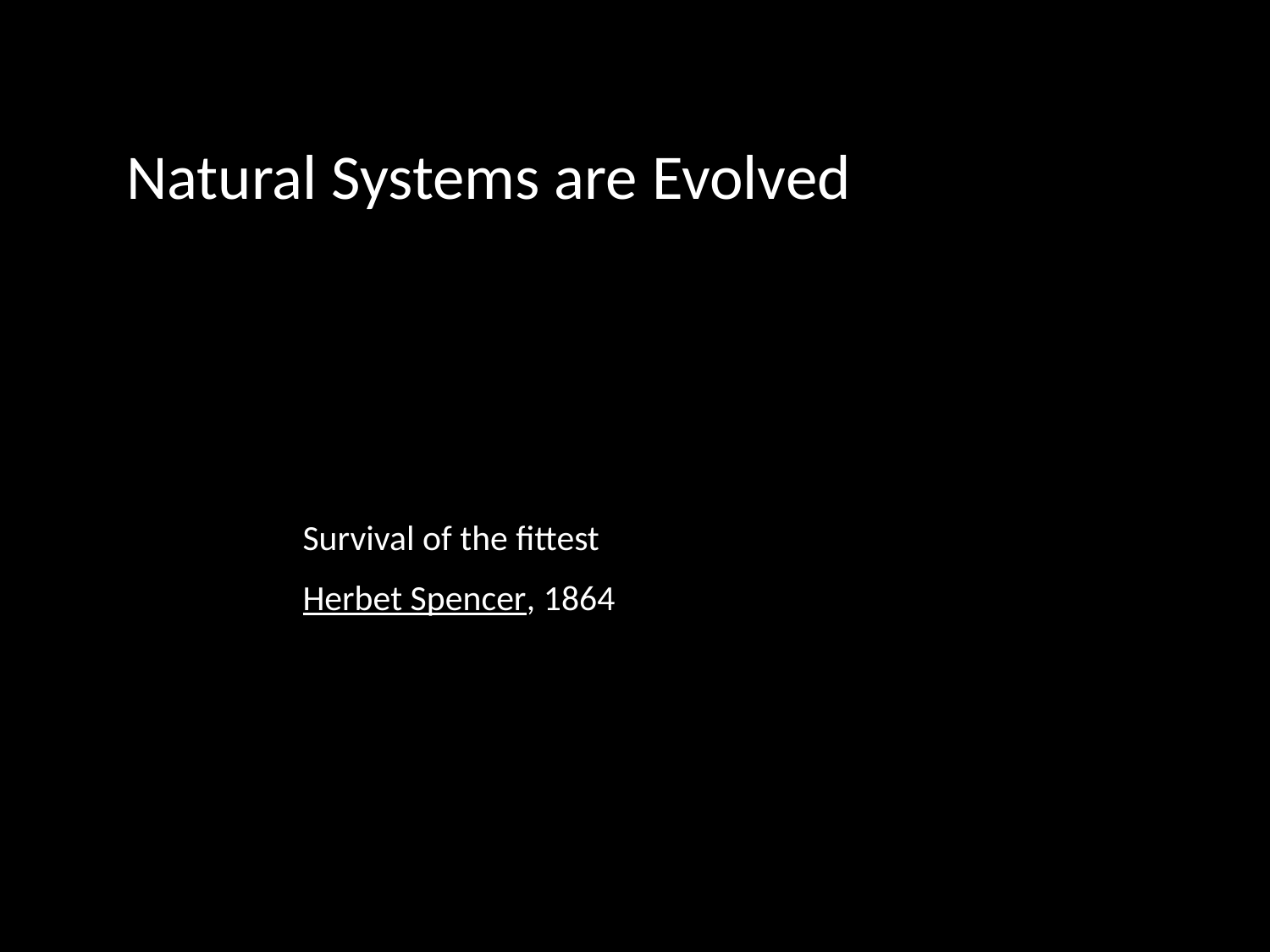

# Natural Systems are Evolved
Survival of the fittest
Herbet Spencer, 1864